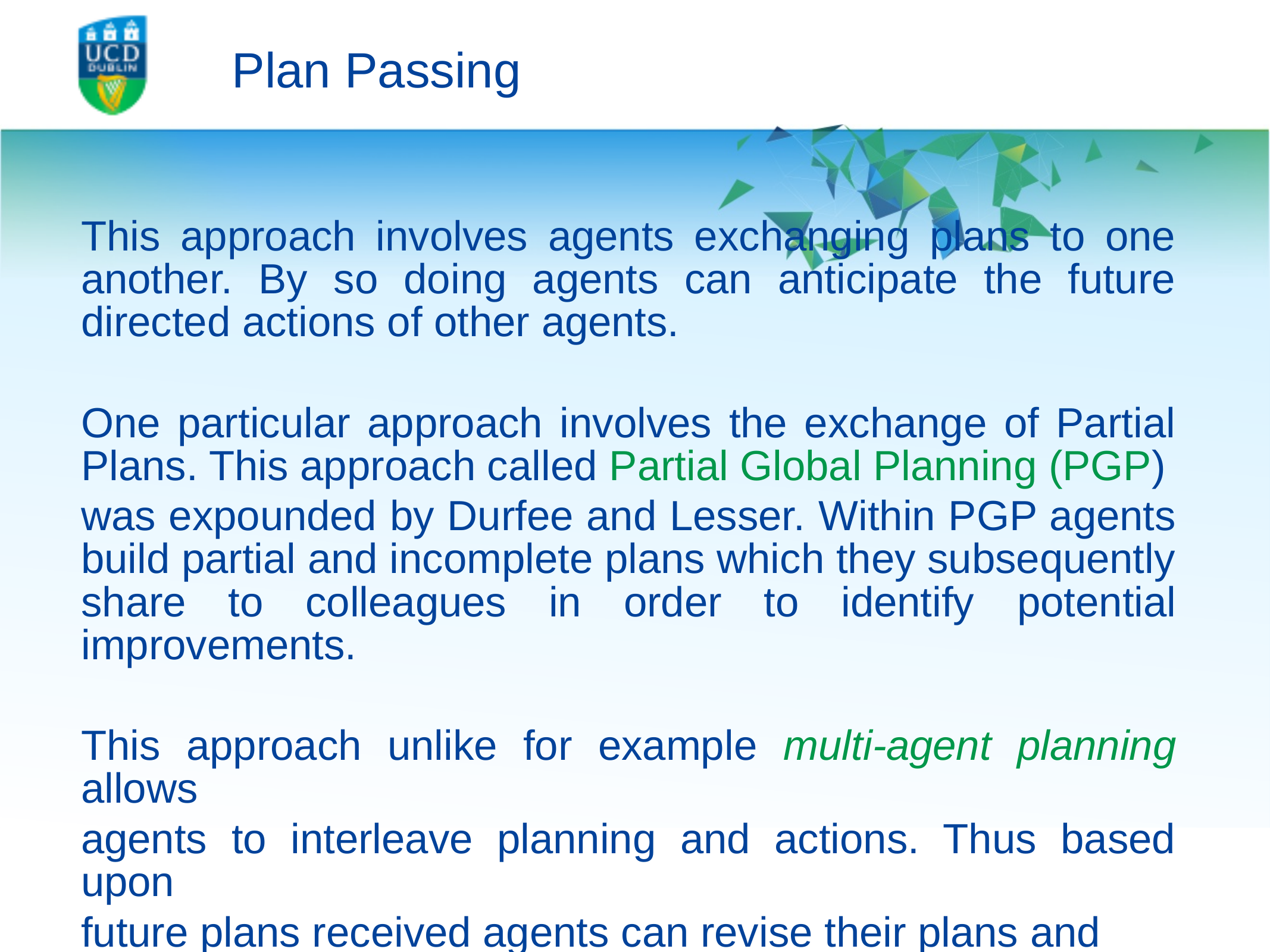

# Plan Passing
This approach involves agents exchanging plans to one another. By so doing agents can anticipate the future directed actions of other agents.

One particular approach involves the exchange of Partial Plans. This approach called Partial Global Planning (PGP)
was expounded by Durfee and Lesser. Within PGP agents build partial and incomplete plans which they subsequently share to colleagues in order to identify potential improvements.

This approach unlike for example multi-agent planning allows
agents to interleave planning and actions. Thus based upon
future plans received agents can revise their plans and
subsequently perform actions based upon this. PGP
was employed with great effect in the DVMT system.